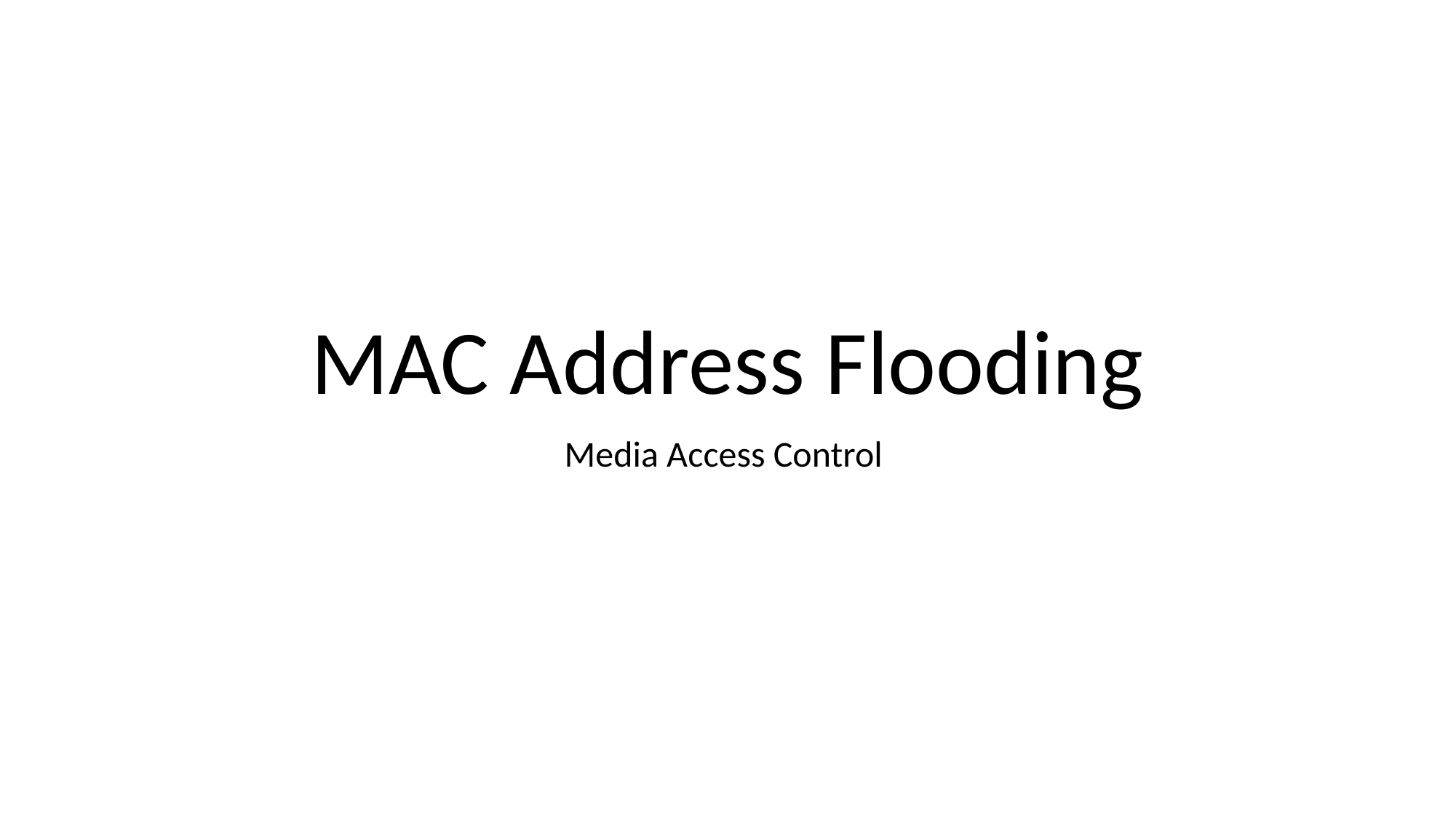

# MAC Address Flooding
Media Access Control